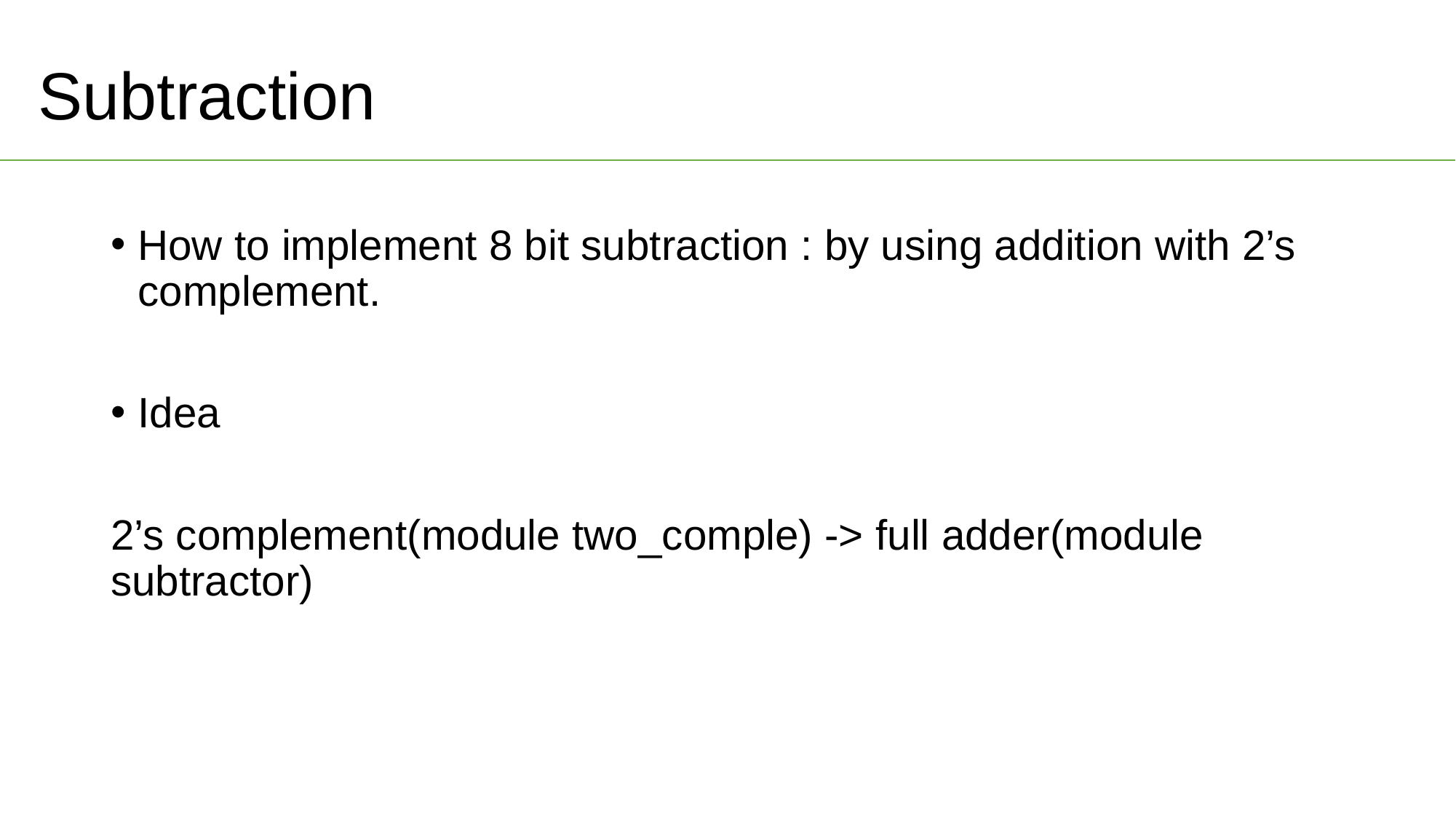

Subtraction
How to implement 8 bit subtraction : by using addition with 2’s complement.

Idea

2’s complement(module two_comple) -> full adder(module subtractor)